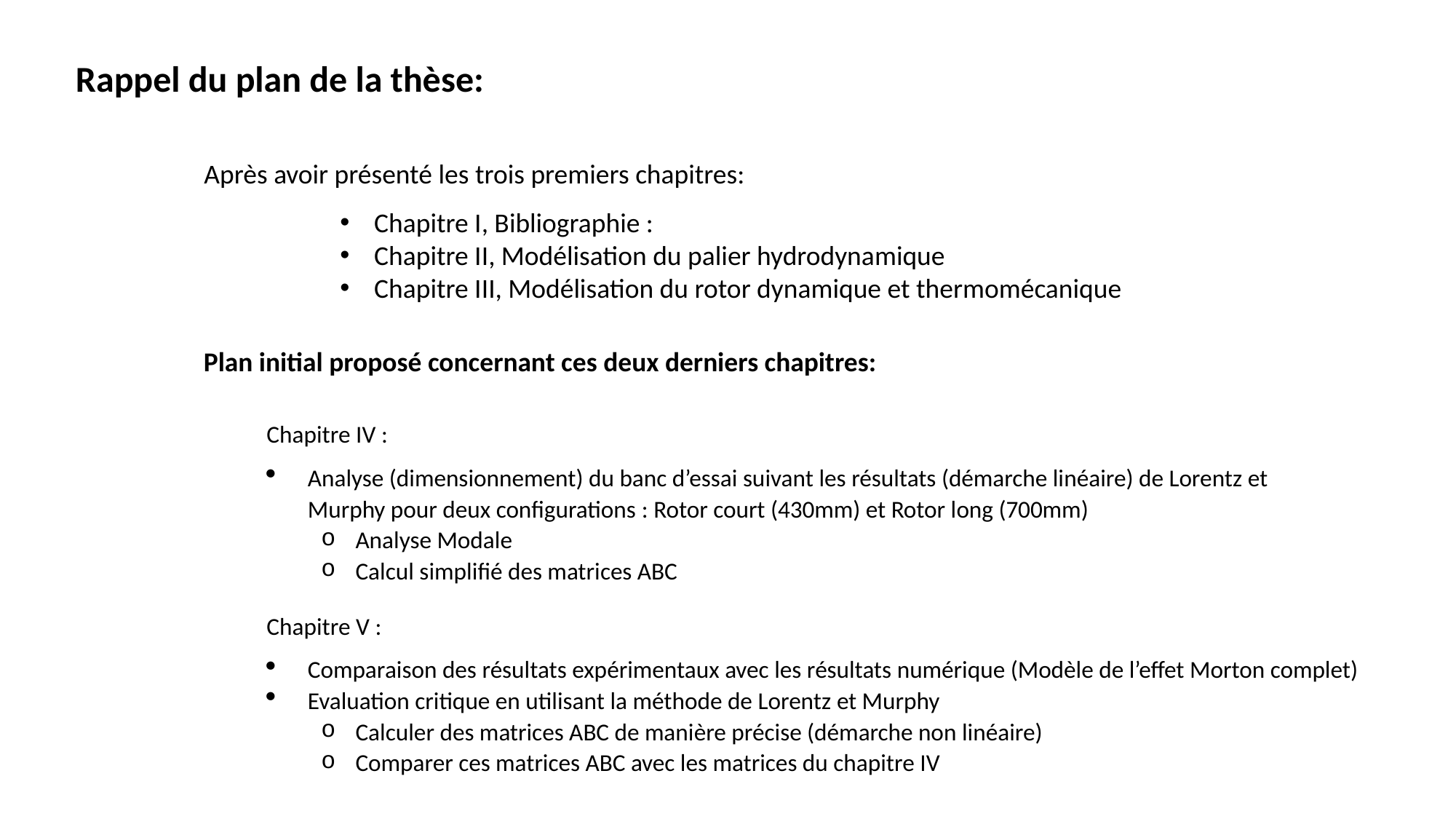

Rappel du plan de la thèse:
Après avoir présenté les trois premiers chapitres:
Chapitre I, Bibliographie :
Chapitre II, Modélisation du palier hydrodynamique
Chapitre III, Modélisation du rotor dynamique et thermomécanique
Plan initial proposé concernant ces deux derniers chapitres:
Chapitre IV :
Analyse (dimensionnement) du banc d’essai suivant les résultats (démarche linéaire) de Lorentz et Murphy pour deux configurations : Rotor court (430mm) et Rotor long (700mm)
Analyse Modale
Calcul simplifié des matrices ABC
Chapitre V :
Comparaison des résultats expérimentaux avec les résultats numérique (Modèle de l’effet Morton complet)
Evaluation critique en utilisant la méthode de Lorentz et Murphy
Calculer des matrices ABC de manière précise (démarche non linéaire)
Comparer ces matrices ABC avec les matrices du chapitre IV